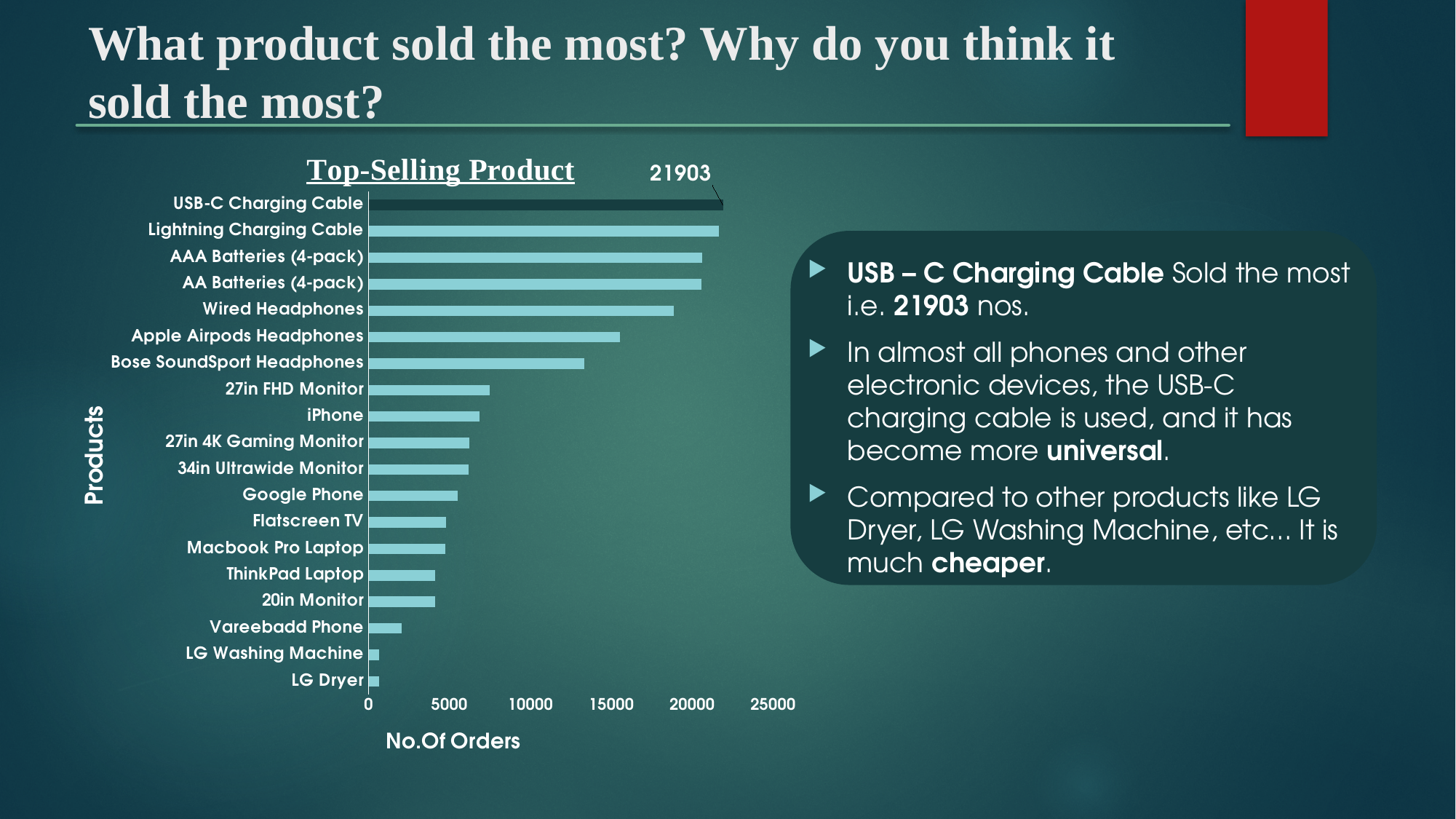

# What product sold the most? Why do you think it sold the most?

### Chart: Top-Selling Product

| Category | Total |
|---|---|
| LG Dryer | 646.0 |
| LG Washing Machine | 666.0 |
| Vareebadd Phone | 2065.0 |
| 20in Monitor | 4101.0 |
| ThinkPad Laptop | 4128.0 |
| Macbook Pro Laptop | 4724.0 |
| Flatscreen TV | 4800.0 |
| Google Phone | 5525.0 |
| 34in Ultrawide Monitor | 6181.0 |
| 27in 4K Gaming Monitor | 6230.0 |
| iPhone | 6842.0 |
| 27in FHD Monitor | 7507.0 |
| Bose SoundSport Headphones | 13325.0 |
| Apple Airpods Headphones | 15549.0 |
| Wired Headphones | 18882.0 |
| AA Batteries (4-pack) | 20577.0 |
| AAA Batteries (4-pack) | 20641.0 |
| Lightning Charging Cable | 21658.0 |
| USB-C Charging Cable | 21903.0 |
USB – C Charging Cable Sold the most i.e. 21903 nos.
In almost all phones and other electronic devices, the USB-C charging cable is used, and it has become more universal.
Compared to other products like LG Dryer, LG Washing Machine, etc… It is much cheaper.